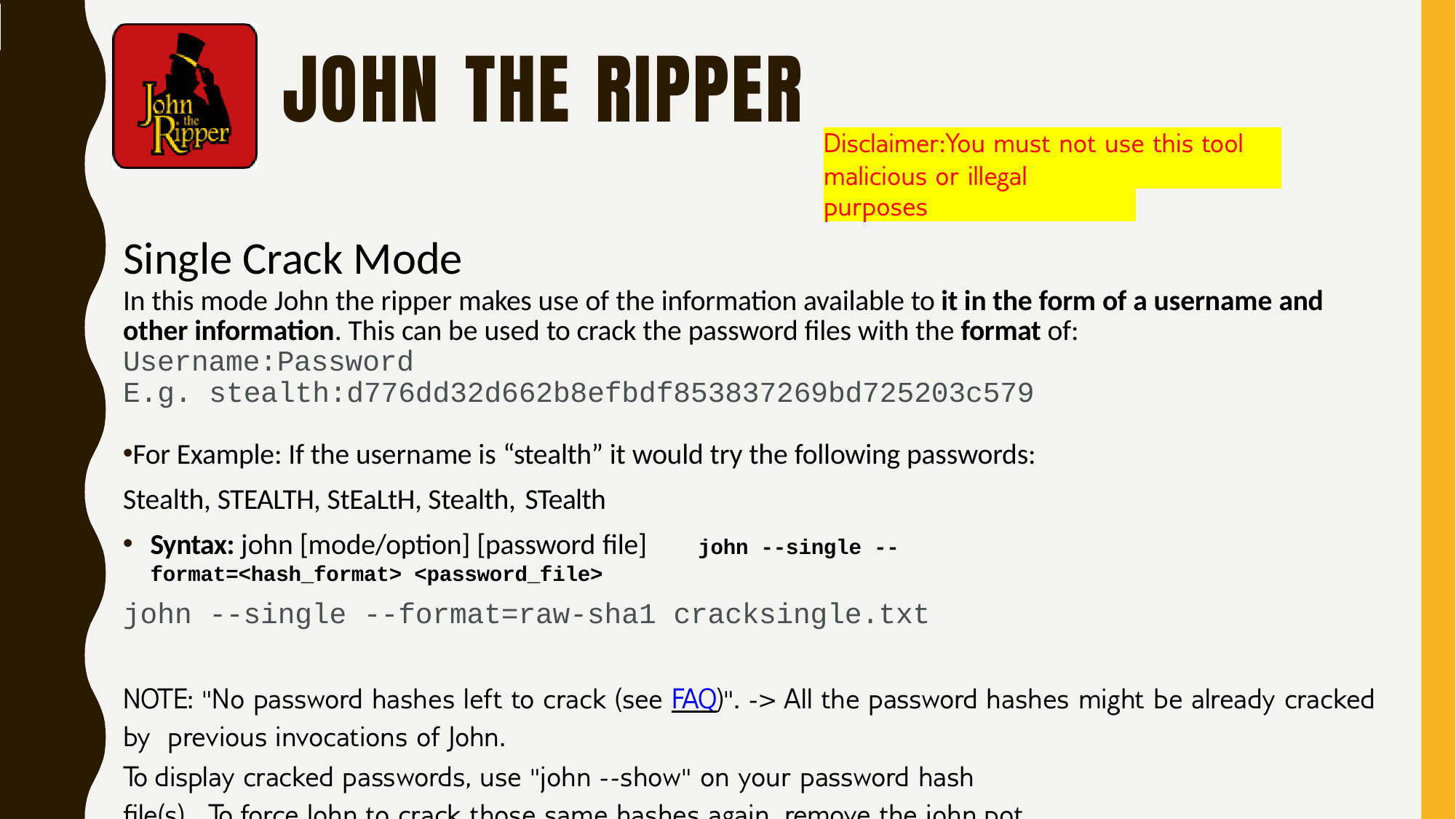

# JOHN	THE RIPPER
Disclaimer:You must not use this tool for
malicious or illegal purposes
Single Crack Mode
In this mode John the ripper makes use of the information available to it in the form of a username and  other information. This can be used to crack the password files with the format of:  Username:Password
E.g. stealth:d776dd32d662b8efbdf853837269bd725203c579
For Example: If the username is “stealth” it would try the following passwords:  Stealth, STEALTH, StEaLtH, Stealth, STealth
Syntax: john [mode/option] [password file]        john --single --format=<hash_format> <password_file>
john --single --format=raw-sha1 cracksingle.txt

NOTE: "No password hashes left to crack (see FAQ)". -> All the password hashes might be already cracked by  previous invocations of John.
To display cracked passwords, use "john --show" on your password hash file(s).  To force John to crack those same hashes again, remove the john.pot file.